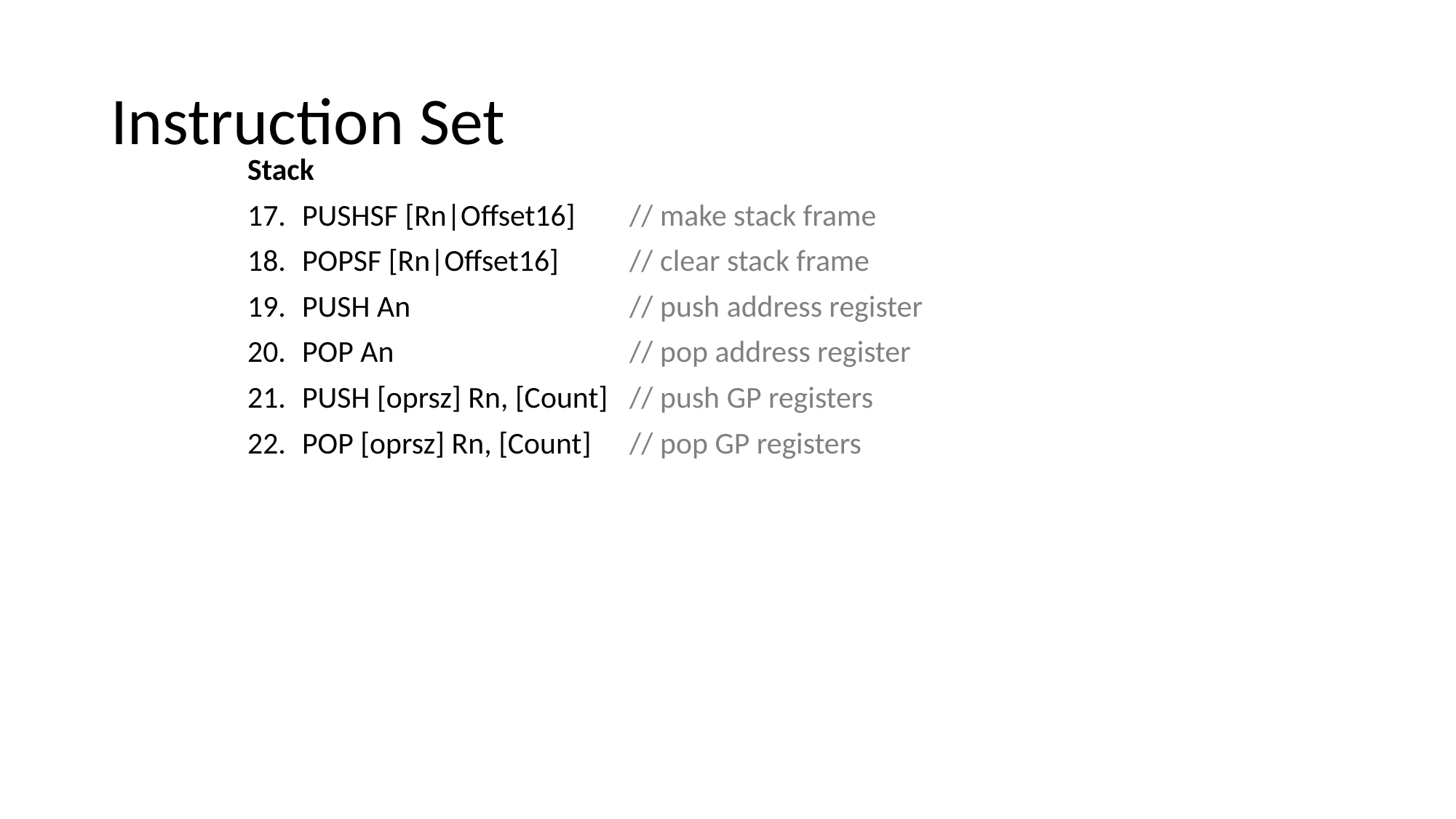

# Instruction Set
Stack
PUSHSF [Rn|Offset16]	// make stack frame
POPSF [Rn|Offset16] 	// clear stack frame
PUSH An			// push address register
POP An			// pop address register
PUSH [oprsz] Rn, [Count]	// push GP registers
POP [oprsz] Rn, [Count]	// pop GP registers